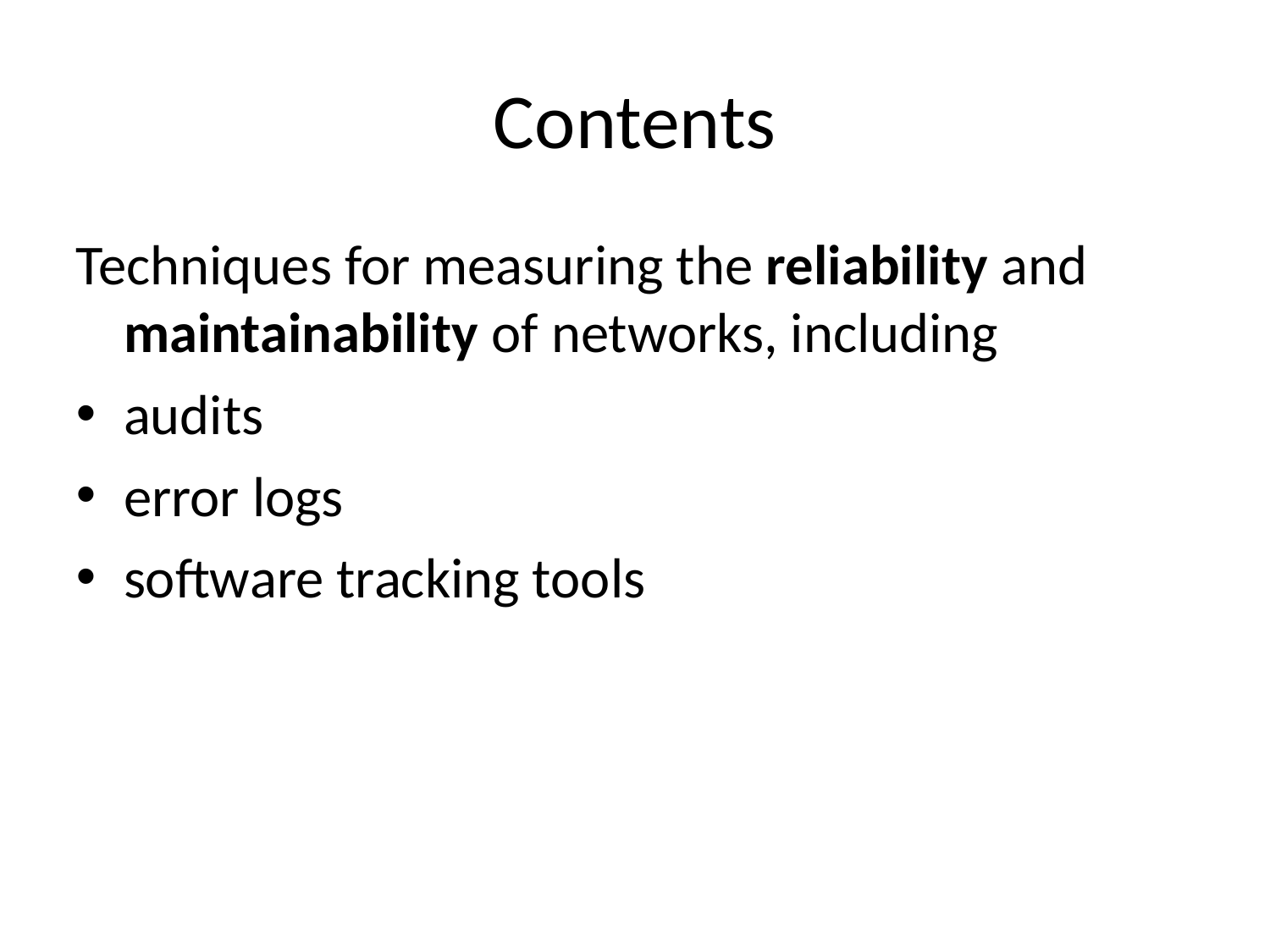

# Contents
Techniques for measuring the reliability and maintainability of networks, including
audits
error logs
software tracking tools